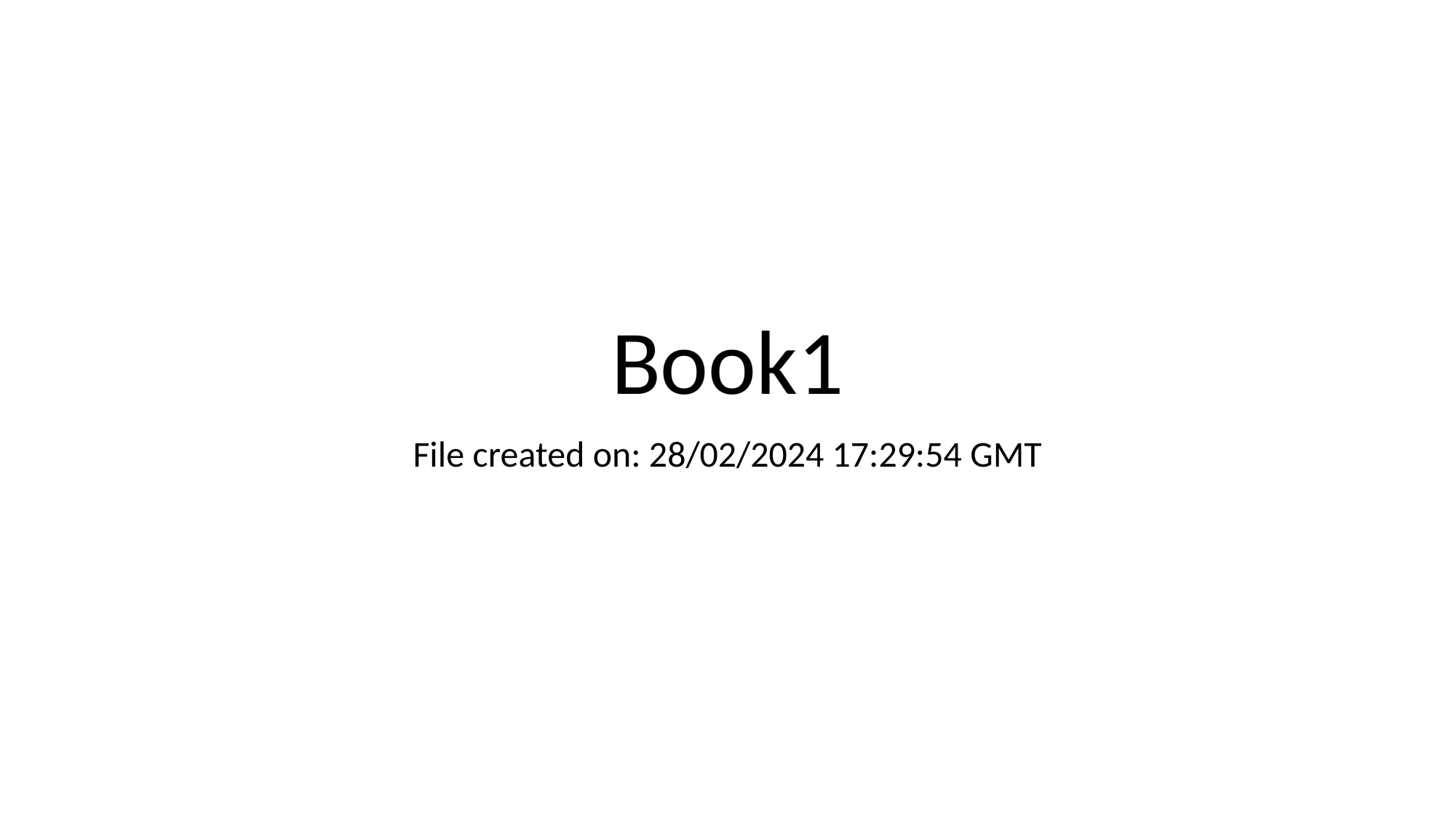

# Book1
File created on: 28/02/2024 17:29:54 GMT